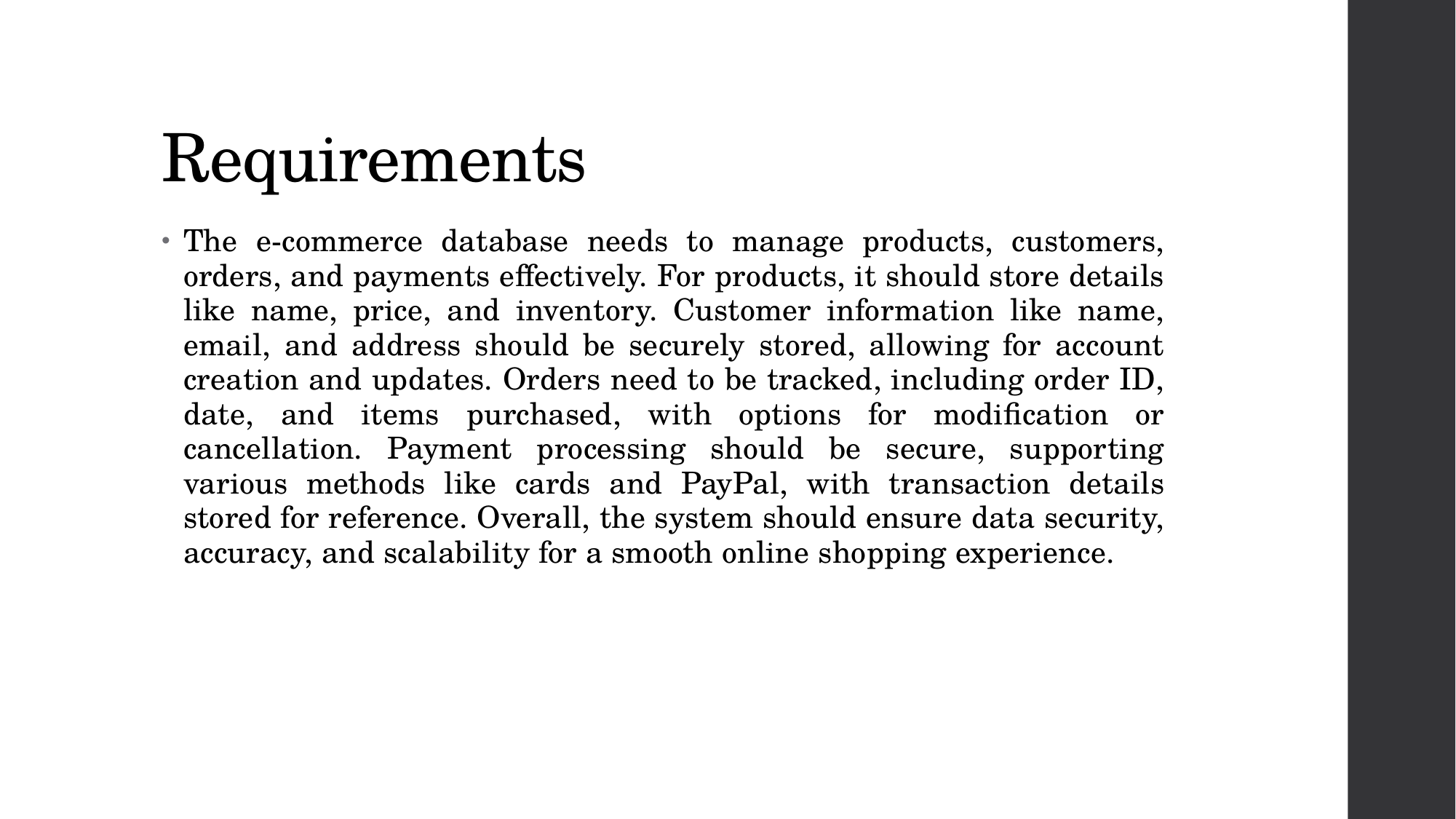

# Requirements
The e-commerce database needs to manage products, customers, orders, and payments effectively. For products, it should store details like name, price, and inventory. Customer information like name, email, and address should be securely stored, allowing for account creation and updates. Orders need to be tracked, including order ID, date, and items purchased, with options for modification or cancellation. Payment processing should be secure, supporting various methods like cards and PayPal, with transaction details stored for reference. Overall, the system should ensure data security, accuracy, and scalability for a smooth online shopping experience.